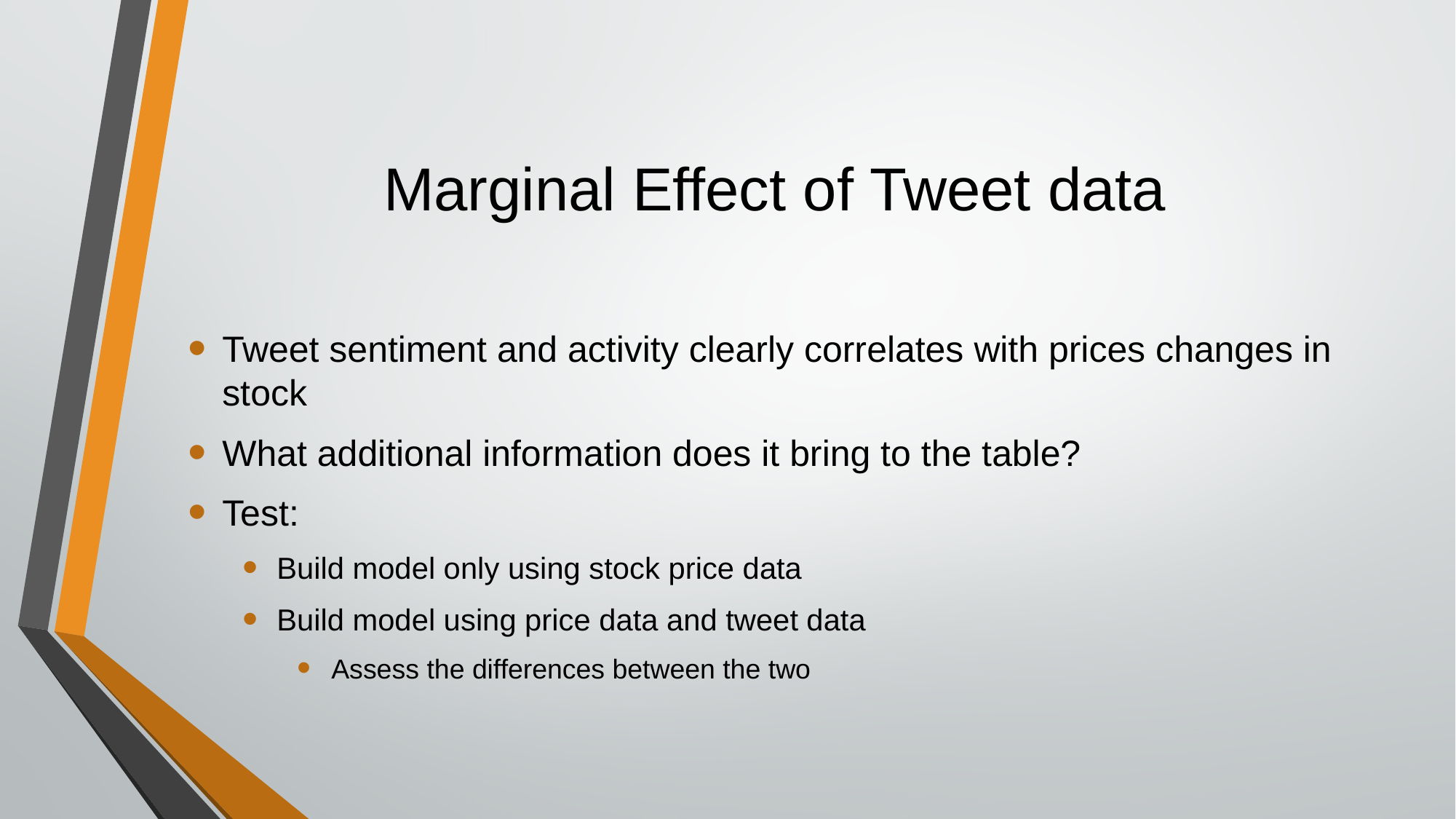

# Marginal Effect of Tweet data
Tweet sentiment and activity clearly correlates with prices changes in stock
What additional information does it bring to the table?
Test:
Build model only using stock price data
Build model using price data and tweet data
Assess the differences between the two